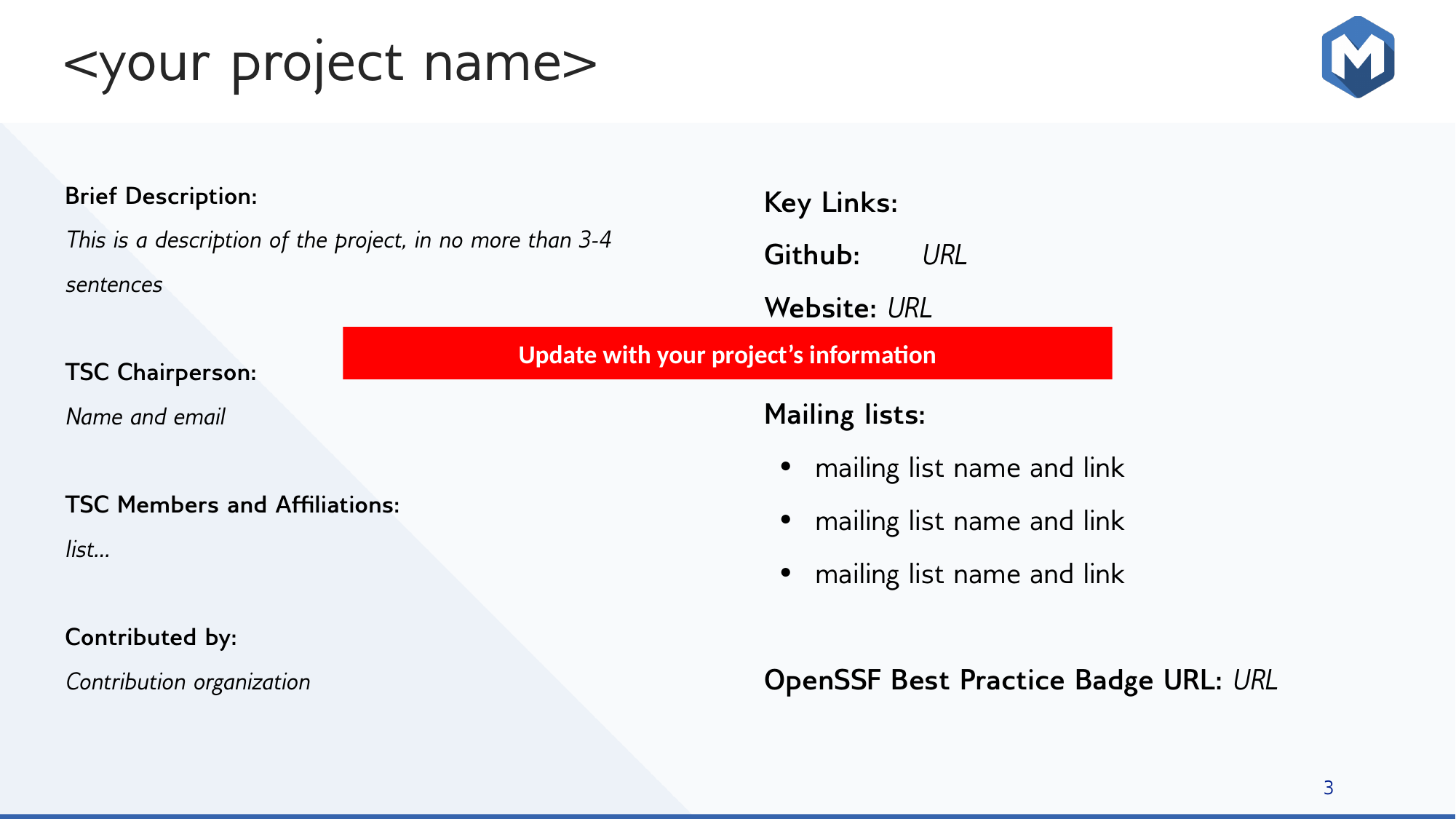

# <your project name>
Brief Description:
This is a description of the project, in no more than 3-4 sentences

TSC Chairperson:
Name and email

TSC Members and Affiliations:
list...

Contributed by:
Contribution organization
Key Links:
Github:	URL
Website: URL
Artwork: URL
Mailing lists:
mailing list name and link
mailing list name and link
mailing list name and link

OpenSSF Best Practice Badge URL: URL
Update with your project’s information
3